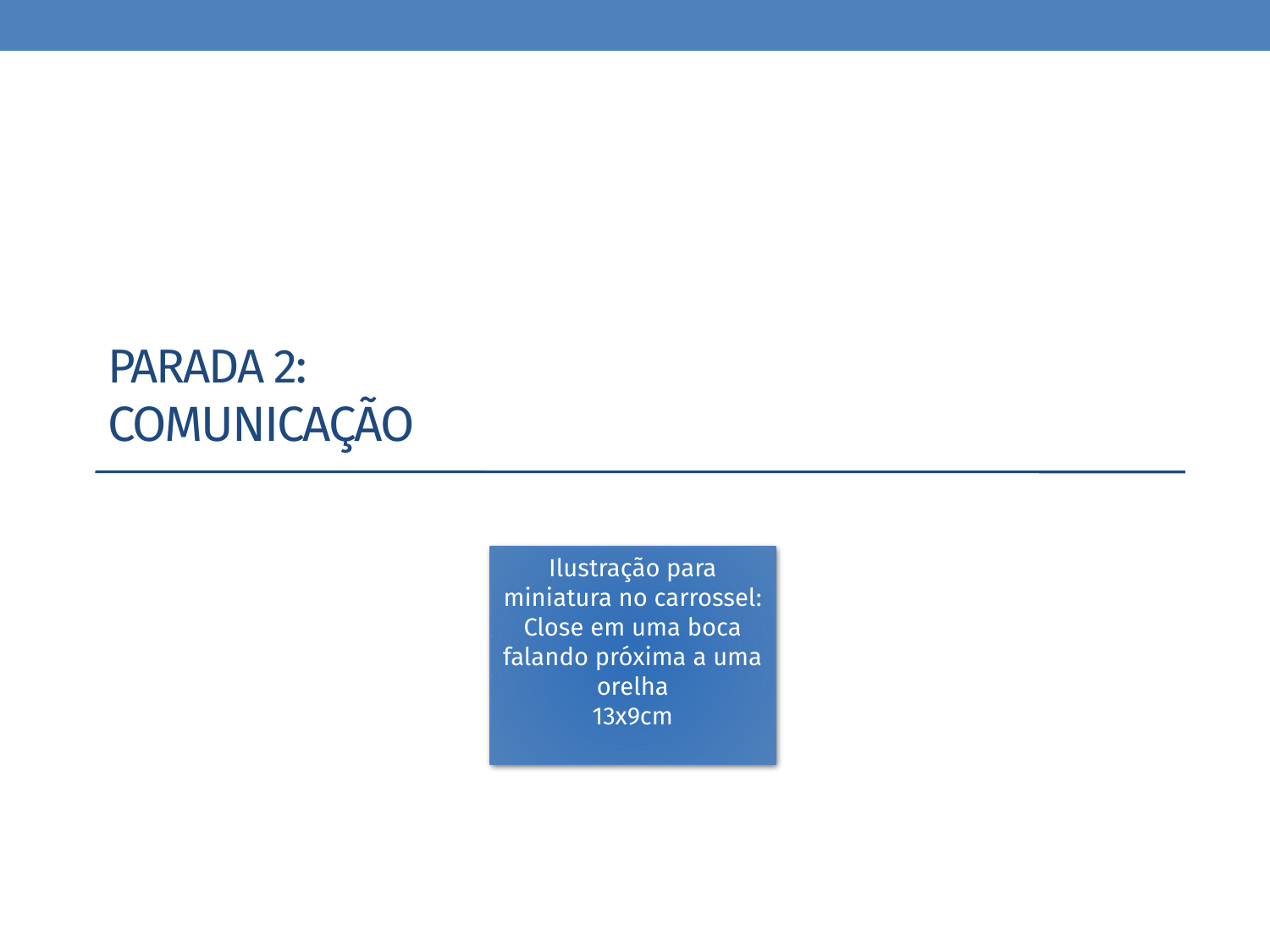

# Parada 2: comunicação
Ilustração para miniatura no carrossel:
Close em uma boca falando próxima a uma orelha
13x9cm